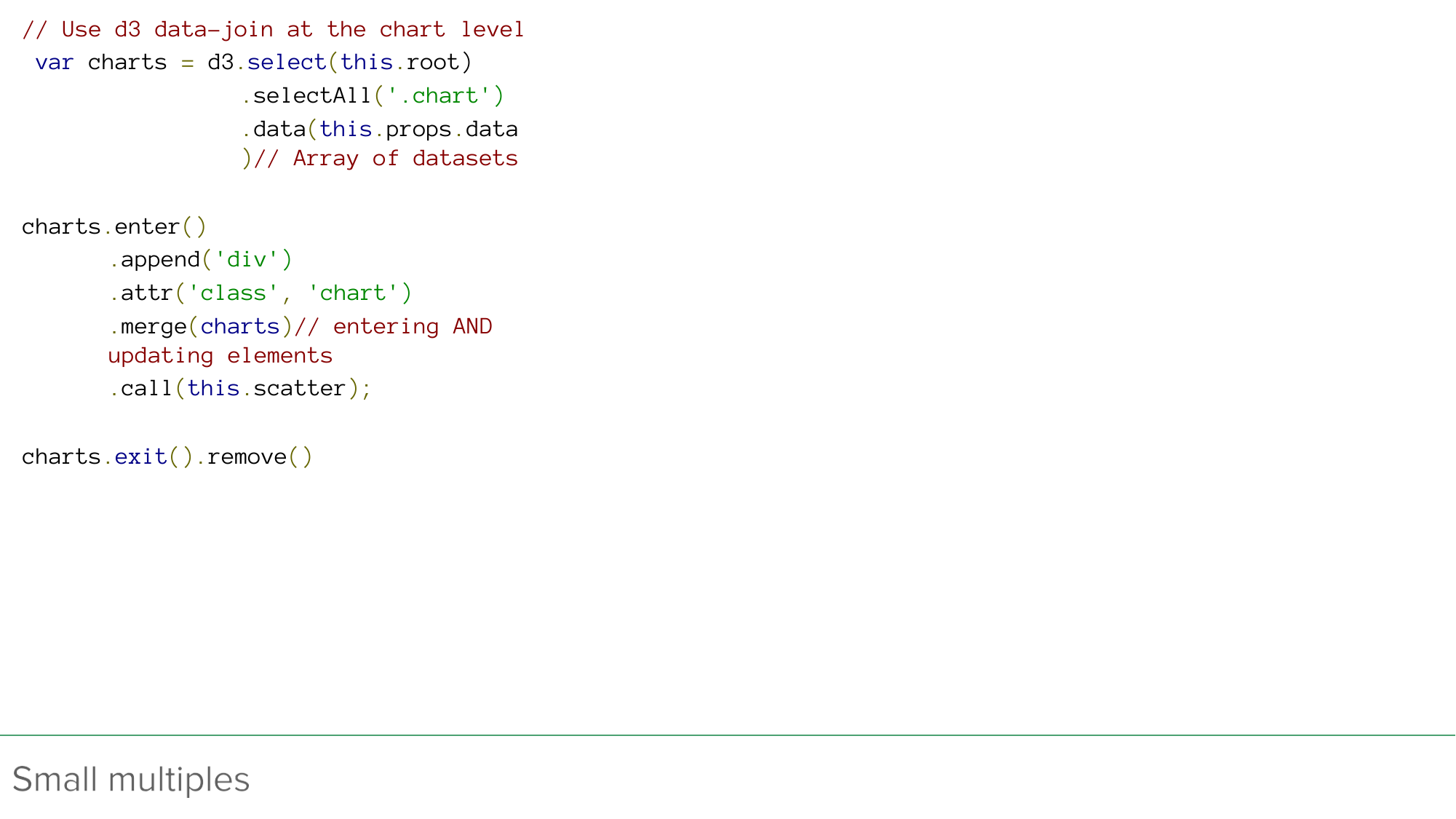

// Use d3 data-join at the chart level  var charts = d3.select(this.root)
.selectAll('.chart')
.data(this.props.data)// Array of datasets

charts.enter()
.append('div')
.attr('class', 'chart')
.merge(charts)// entering AND updating elements
.call(this.scatter);

charts.exit().remove()